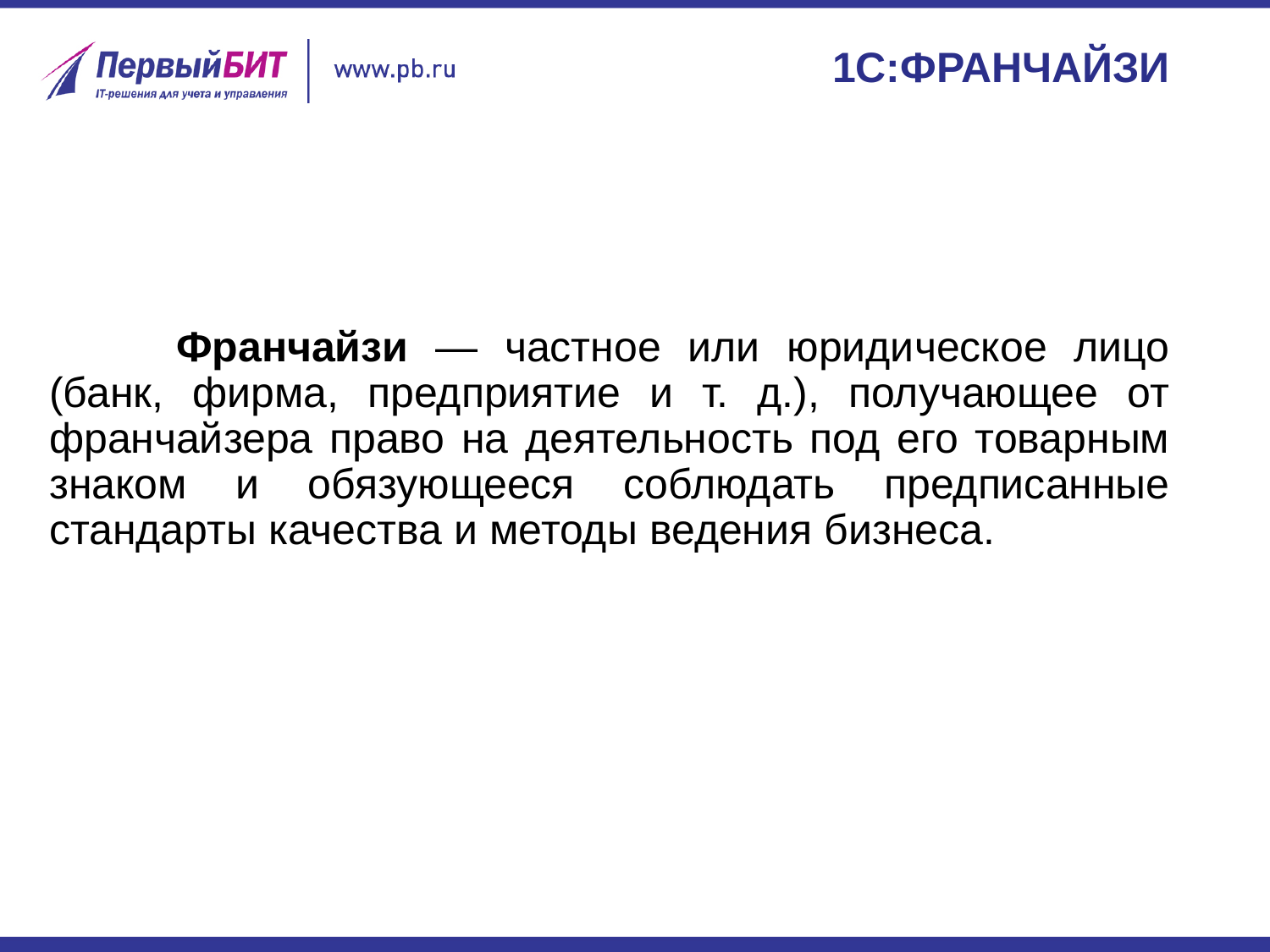

# 1С:ФРАНЧАЙЗИ
	Франчайзи — частное или юридическое лицо (банк, фирма, предприятие и т. д.), получающее от франчайзера право на деятельность под его товарным знаком и обязующееся соблюдать предписанные стандарты качества и методы ведения бизнеса.